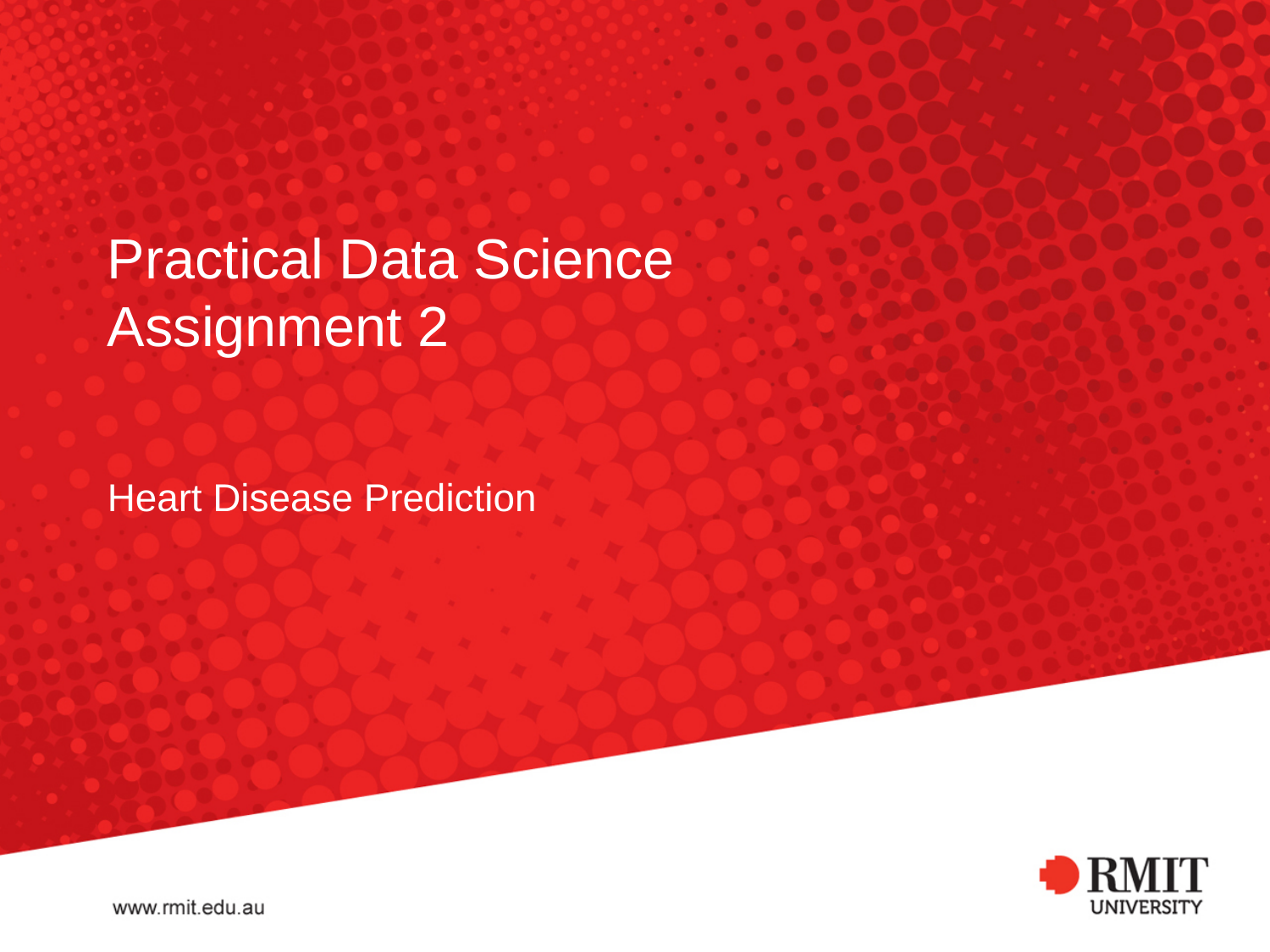

# Practical Data Science Assignment 2
Heart Disease Prediction